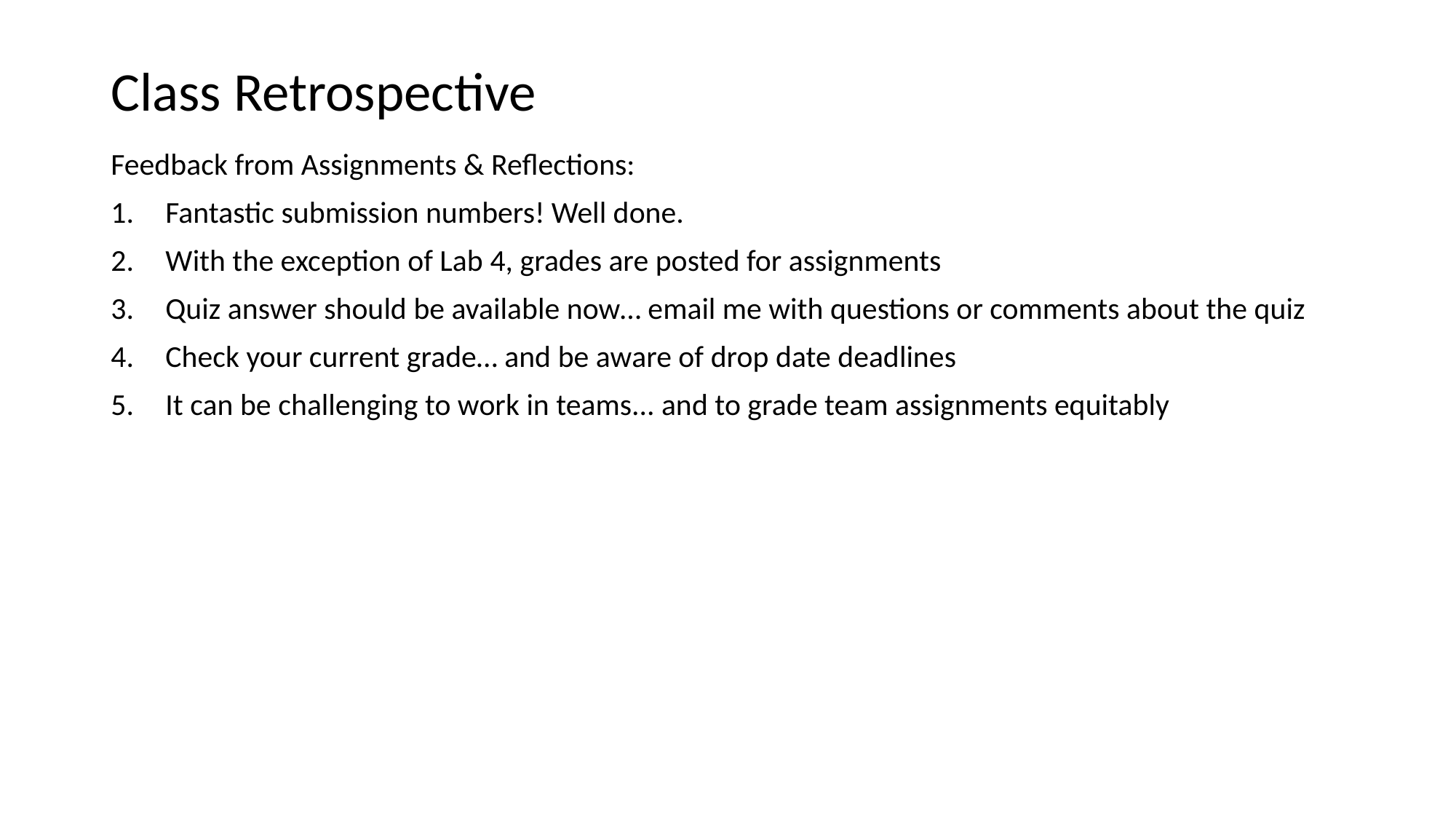

# Class Retrospective
Feedback from Assignments & Reflections:
Fantastic submission numbers! Well done.
With the exception of Lab 4, grades are posted for assignments
Quiz answer should be available now… email me with questions or comments about the quiz
Check your current grade… and be aware of drop date deadlines
It can be challenging to work in teams... and to grade team assignments equitably